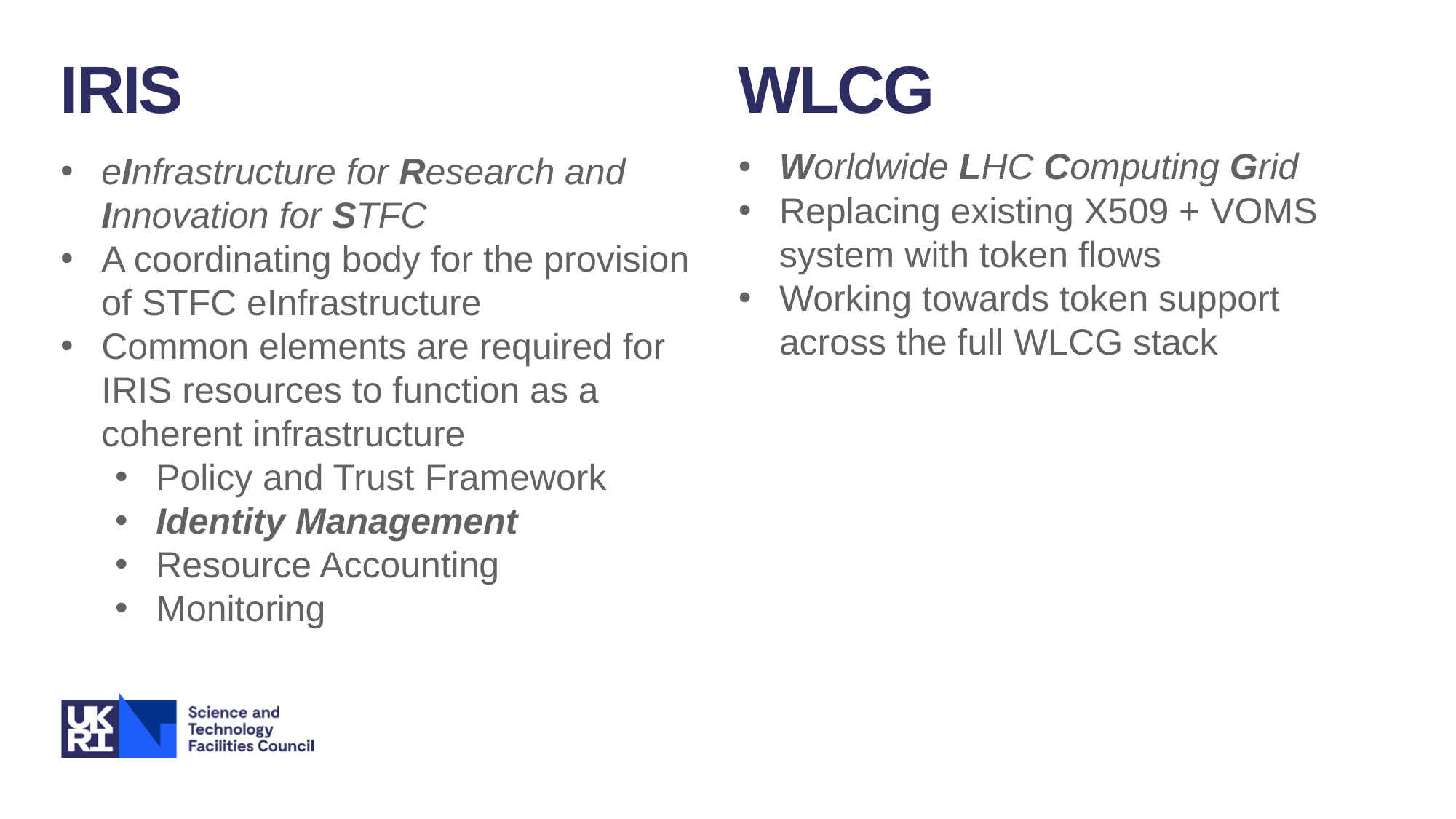

IRIS
WLCG
eInfrastructure for Research and Innovation for STFC
A coordinating body for the provision of STFC eInfrastructure
Common elements are required for IRIS resources to function as a coherent infrastructure
Policy and Trust Framework
Identity Management
Resource Accounting
Monitoring
Worldwide LHC Computing Grid
Replacing existing X509 + VOMS system with token flows
Working towards token support across the full WLCG stack